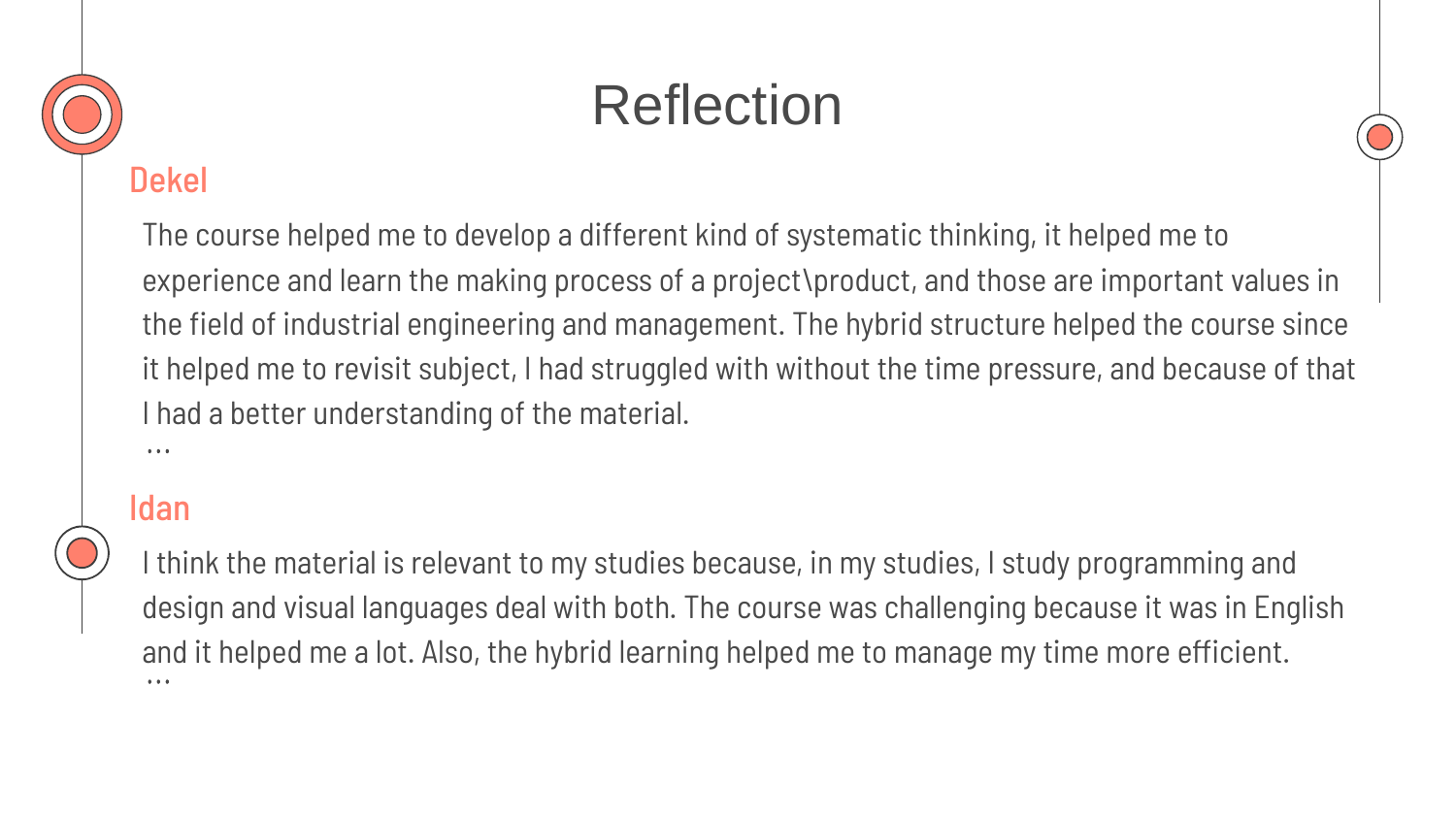

# Reflection
Dekel
The course helped me to develop a different kind of systematic thinking, it helped me to experience and learn the making process of a project\product, and those are important values in the field of industrial engineering and management. The hybrid structure helped the course since it helped me to revisit subject, I had struggled with without the time pressure, and because of that I had a better understanding of the material.

Idan
I think the material is relevant to my studies because, in my studies, I study programming and design and visual languages deal with both. The course was challenging because it was in English and it helped me a lot. Also, the hybrid learning helped me to manage my time more efficient.